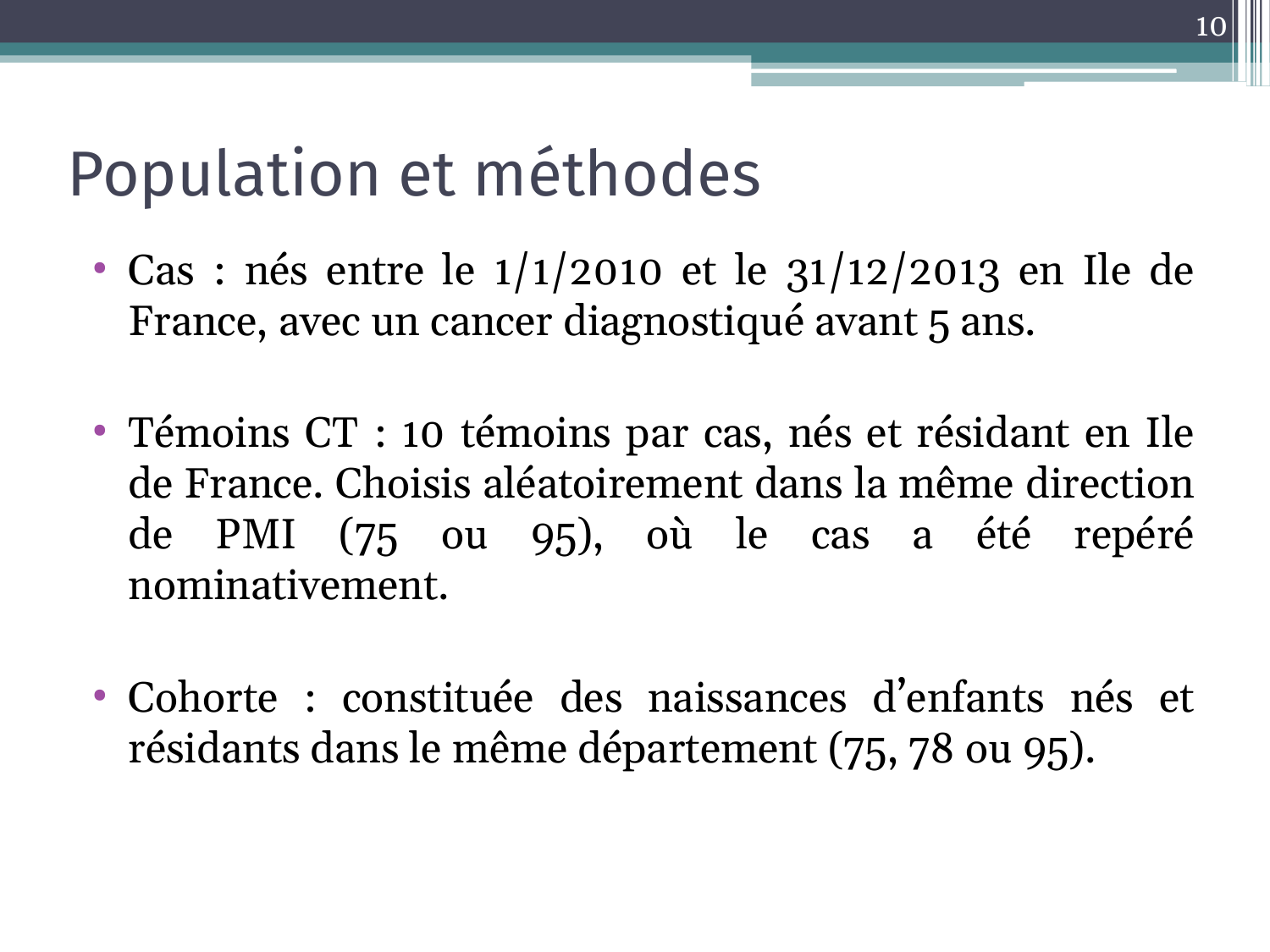

10
# Population et méthodes
Cas : nés entre le 1/1/2010 et le 31/12/2013 en Ile de France, avec un cancer diagnostiqué avant 5 ans.

Témoins CT : 10 témoins par cas, nés et résidant en Ile de France. Choisis aléatoirement dans la même direction de PMI (75 ou 95), où le cas a été repéré nominativement.

Cohorte : constituée des naissances d’enfants nés et résidants dans le même département (75, 78 ou 95).